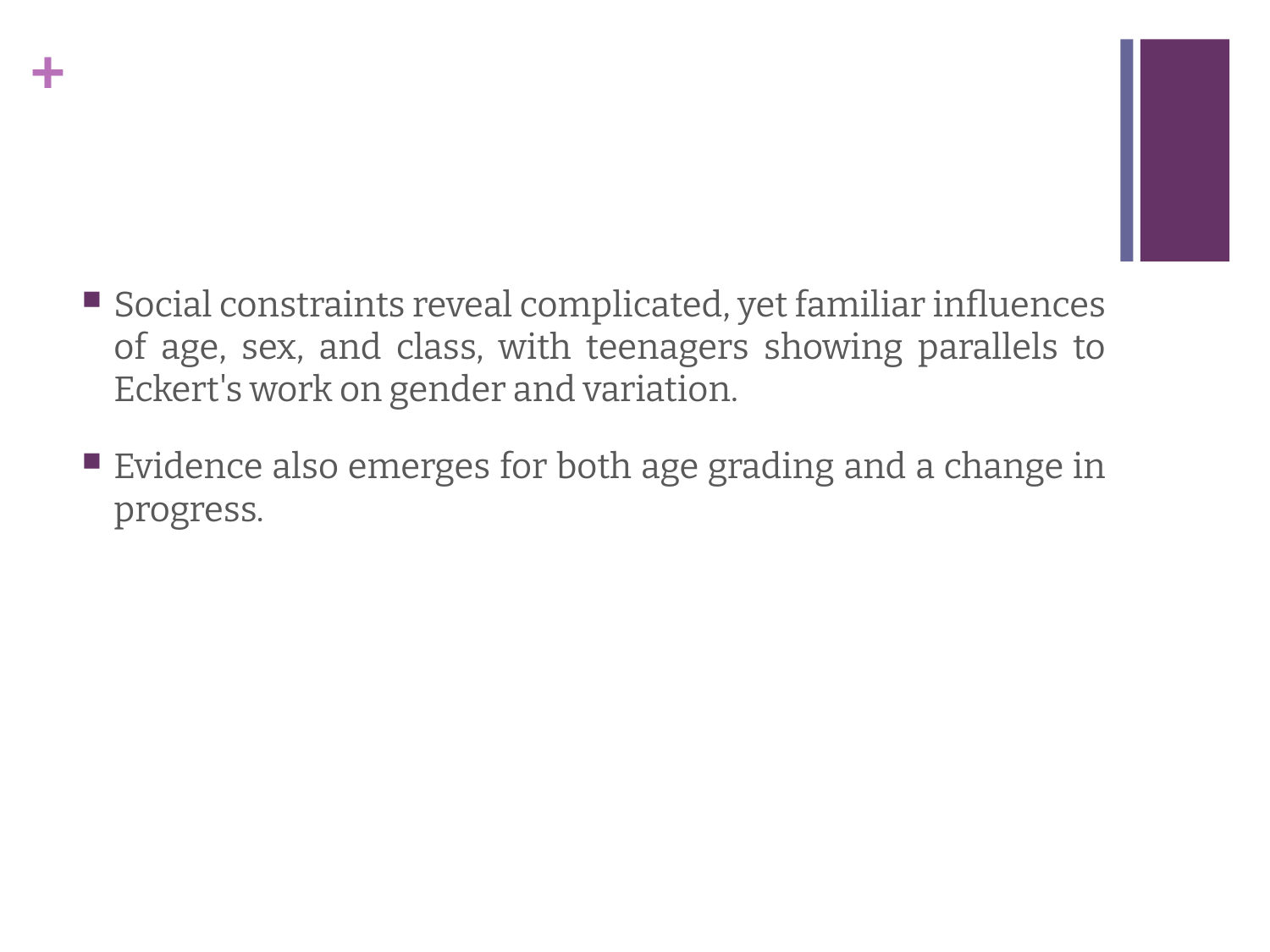

#
Social constraints reveal complicated, yet familiar influences of age, sex, and class, with teenagers showing parallels to Eckert's work on gender and variation.
Evidence also emerges for both age grading and a change in progress.